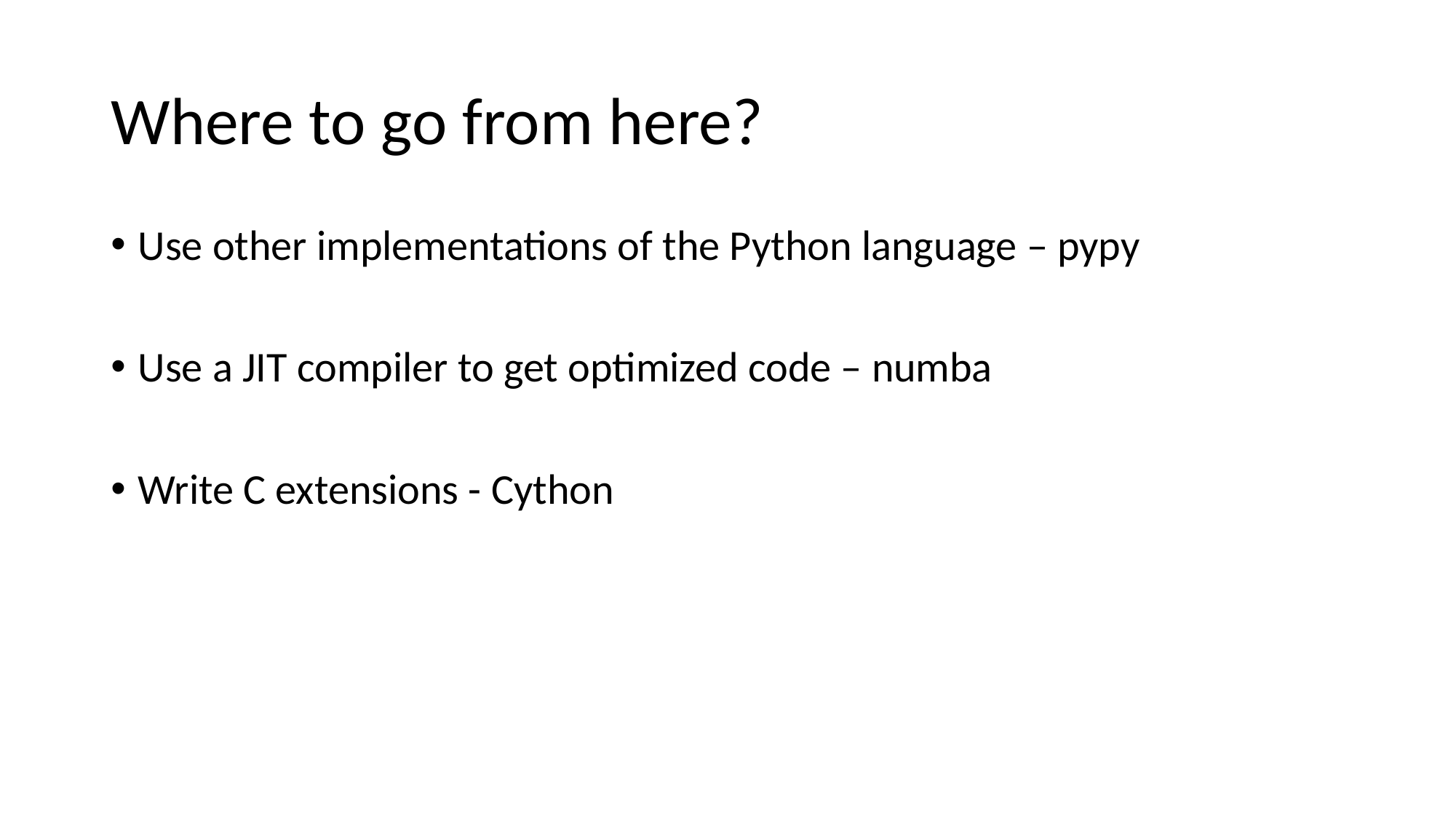

# Where to go from here?
Use other implementations of the Python language – pypy

Use a JIT compiler to get optimized code – numba

Write C extensions - Cython